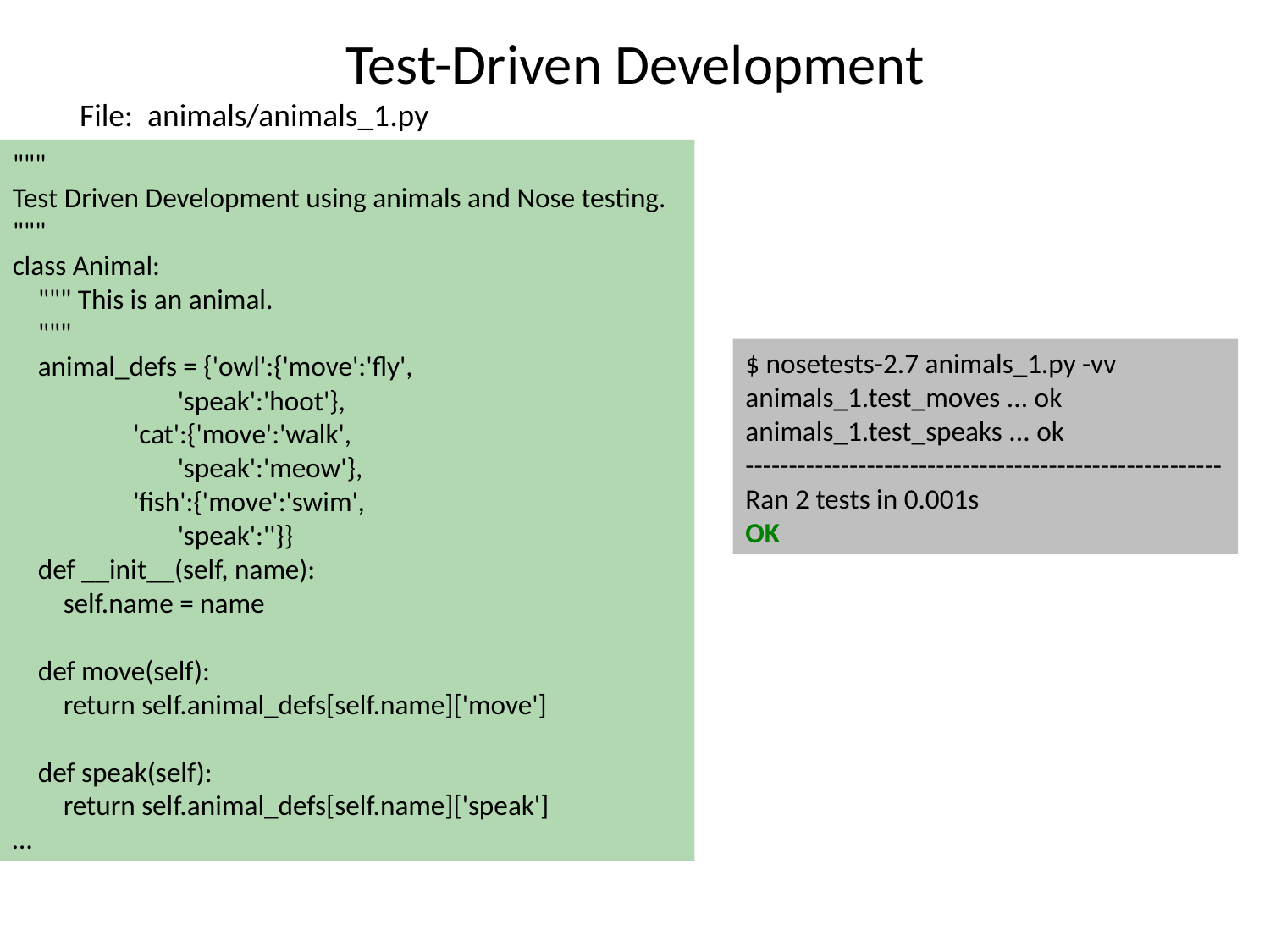

Test-Driven Development
File:  animals/animals_1.py
"""
Test Driven Development using animals and Nose testing.
"""
class Animal:
    """ This is an animal.
    """
    animal_defs = {'owl':{'move':'fly',
                          'speak':'hoot'},
                   'cat':{'move':'walk',
                          'speak':'meow'},
                   'fish':{'move':'swim',
                          'speak':''}}
    def __init__(self, name):
        self.name = name

    def move(self):
        return self.animal_defs[self.name]['move']

    def speak(self):
        return self.animal_defs[self.name]['speak']
…
$ nosetests-2.7 animals_1.py -vv
animals_1.test_moves ... ok
animals_1.test_speaks ... ok
-------------------------------------------------------
Ran 2 tests in 0.001s
OK